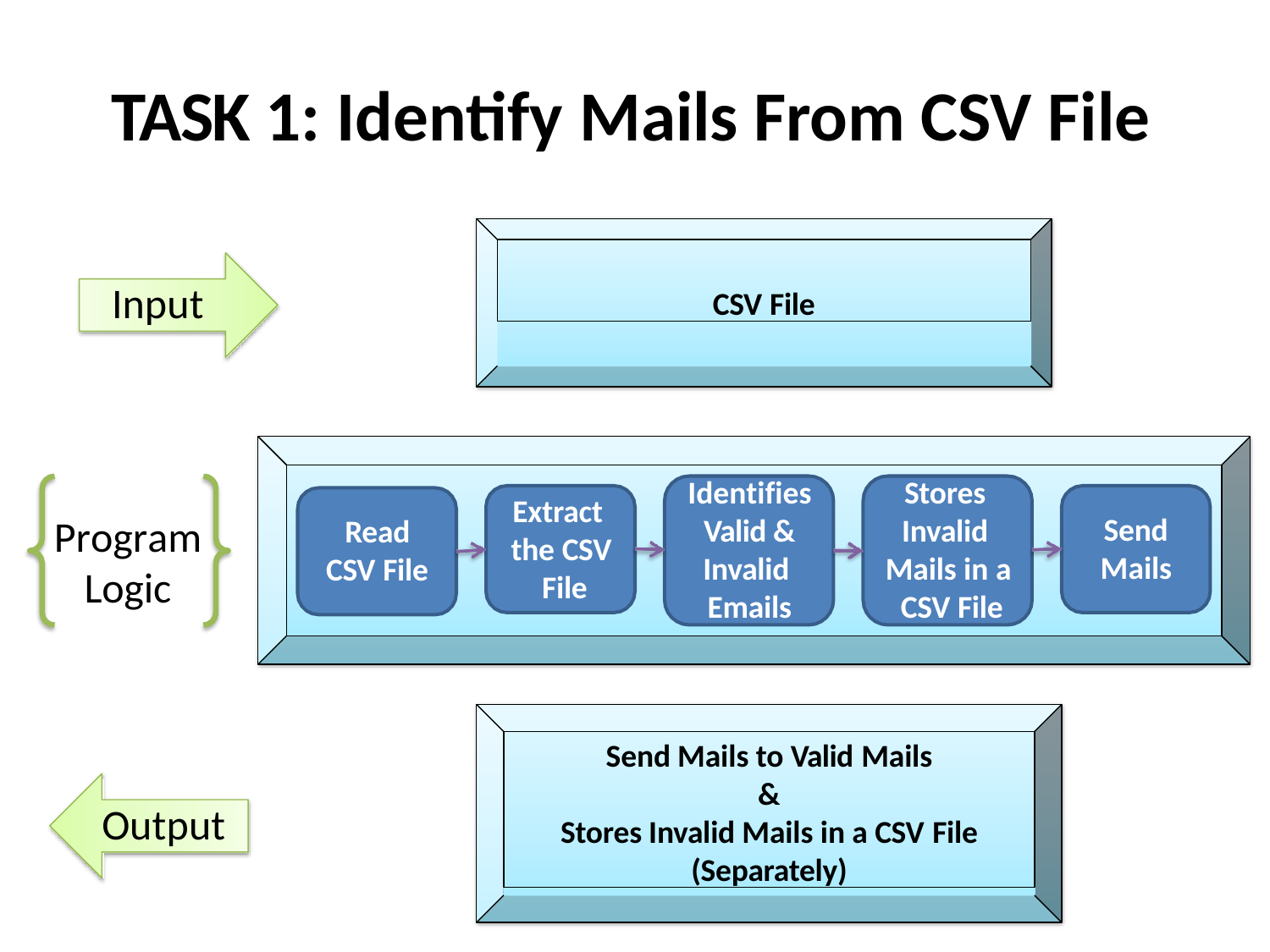

# TASK 1: Identify Mails From CSV File

CSV File

Input

Identifies  Valid &  Invalid  Emails
Stores  Invalid  Mails in a  CSV File

Extract  the CSV  File
Send
Mails
Program
Logic
Read
CSV File

Send Mails to Valid Mails
&
Stores Invalid Mails in a CSV File
(Separately)

Output